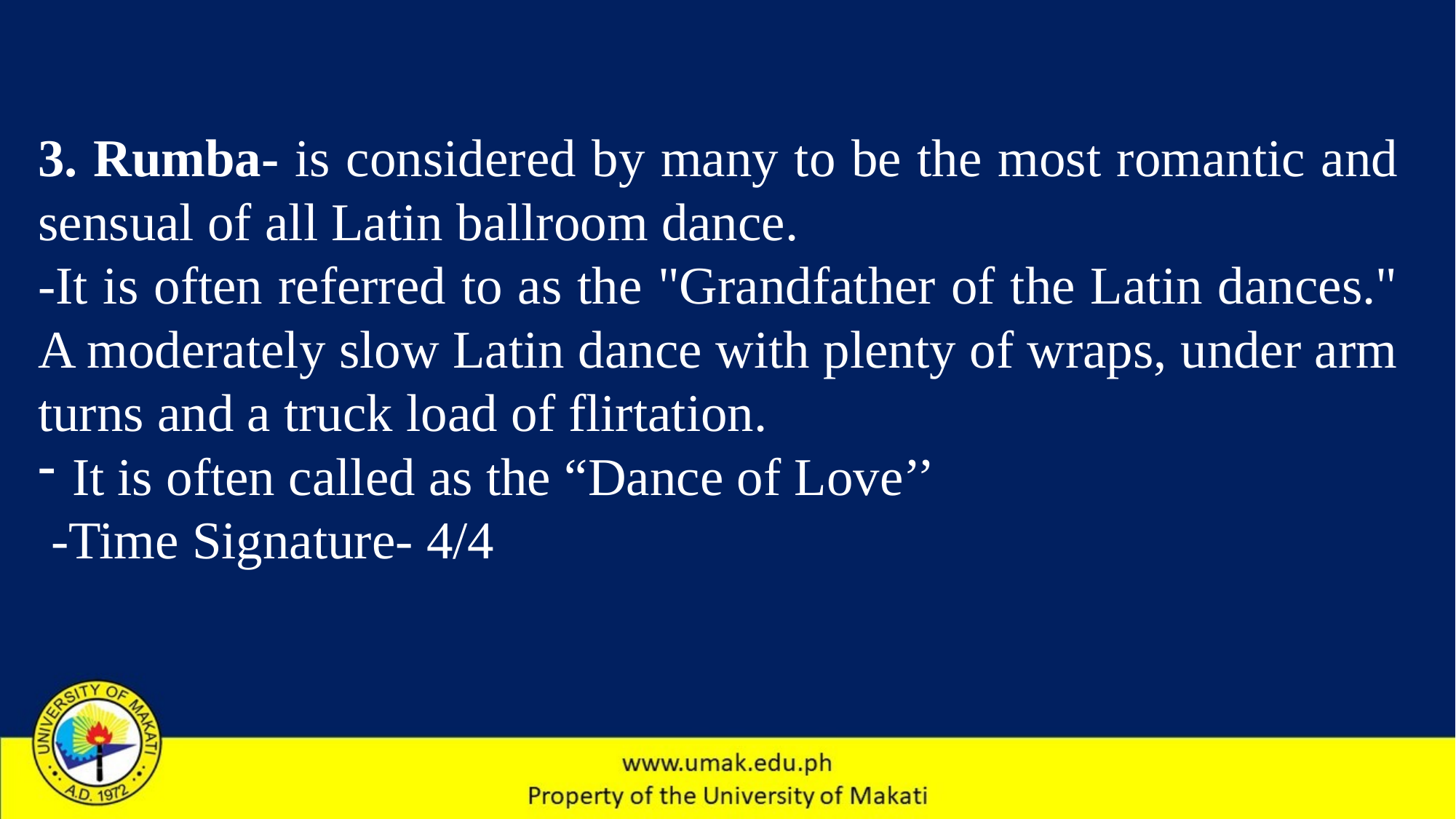

3. Rumba- is considered by many to be the most romantic and sensual of all Latin ballroom dance.
-It is often referred to as the "Grandfather of the Latin dances." A moderately slow Latin dance with plenty of wraps, under arm turns and a truck load of flirtation.
It is often called as the “Dance of Love’’
 -Time Signature- 4/4